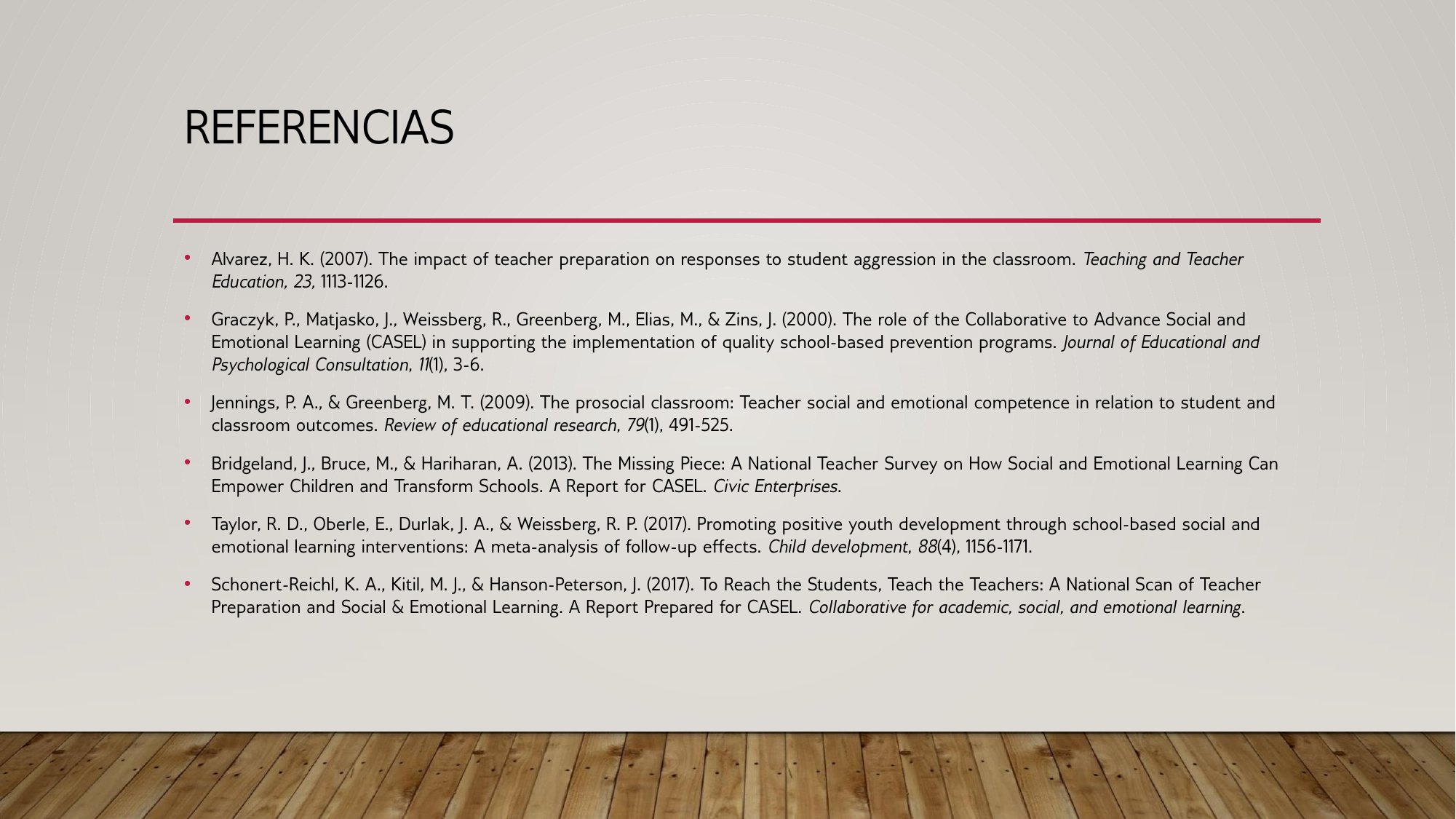

# REFERENCIAS
Alvarez, H. K. (2007). The impact of teacher preparation on responses to student aggression in the classroom. Teaching and Teacher Education, 23, 1113-1126.
Graczyk, P., Matjasko, J., Weissberg, R., Greenberg, M., Elias, M., & Zins, J. (2000). The role of the Collaborative to Advance Social and Emotional Learning (CASEL) in supporting the implementation of quality school-based prevention programs. Journal of Educational and Psychological Consultation, 11(1), 3-6.
Jennings, P. A., & Greenberg, M. T. (2009). The prosocial classroom: Teacher social and emotional competence in relation to student and classroom outcomes. Review of educational research, 79(1), 491-525.
Bridgeland, J., Bruce, M., & Hariharan, A. (2013). The Missing Piece: A National Teacher Survey on How Social and Emotional Learning Can Empower Children and Transform Schools. A Report for CASEL. Civic Enterprises.
Taylor, R. D., Oberle, E., Durlak, J. A., & Weissberg, R. P. (2017). Promoting positive youth development through school‐based social and emotional learning interventions: A meta‐analysis of follow‐up effects. Child development, 88(4), 1156-1171.
Schonert-Reichl, K. A., Kitil, M. J., & Hanson-Peterson, J. (2017). To Reach the Students, Teach the Teachers: A National Scan of Teacher Preparation and Social & Emotional Learning. A Report Prepared for CASEL. Collaborative for academic, social, and emotional learning.